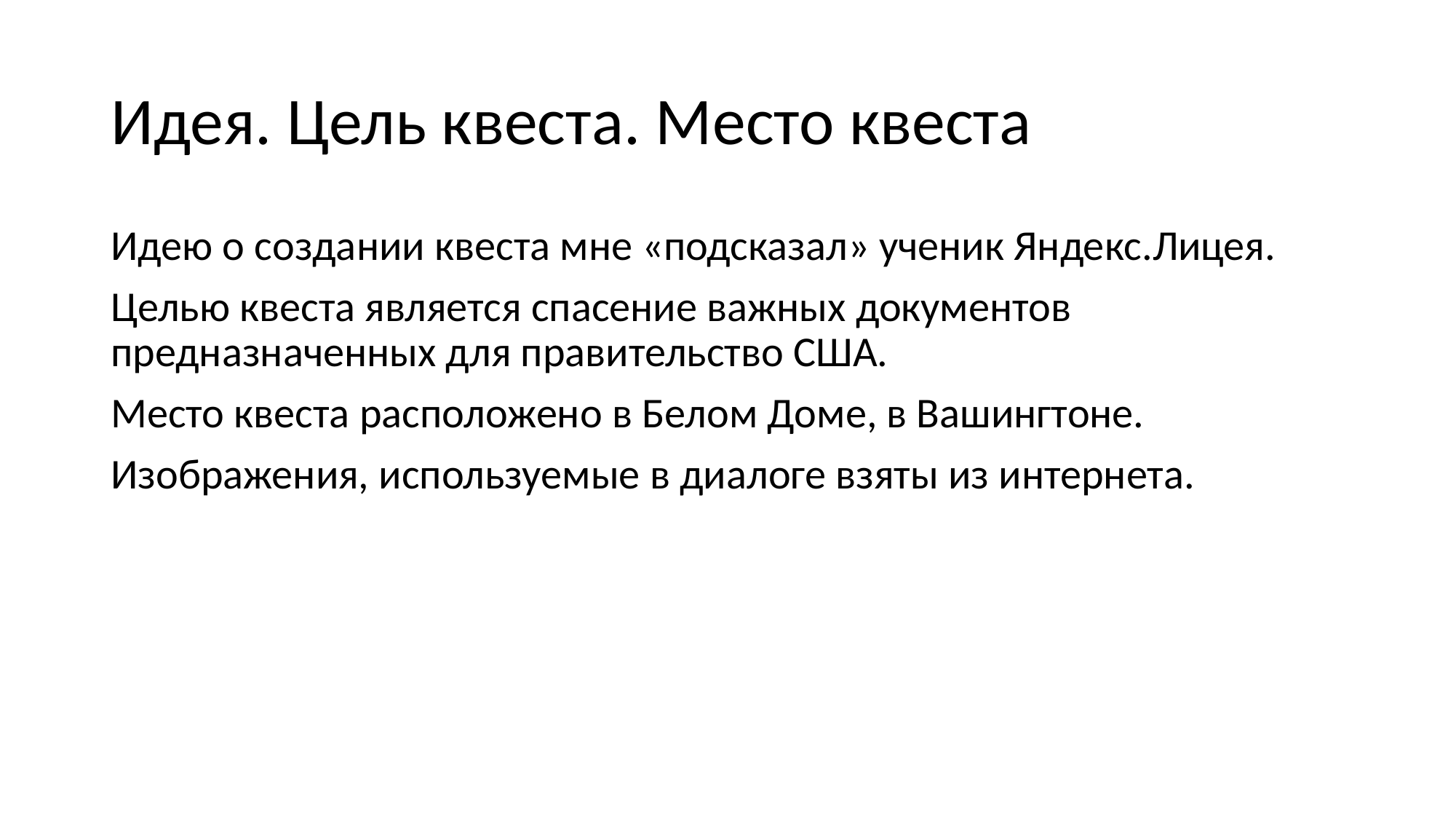

# Идея. Цель квеста. Место квеста
Идею о создании квеста мне «подсказал» ученик Яндекс.Лицея.
Целью квеста является спасение важных документов предназначенных для правительство США.
Место квеста расположено в Белом Доме, в Вашингтоне.
Изображения, используемые в диалоге взяты из интернета.